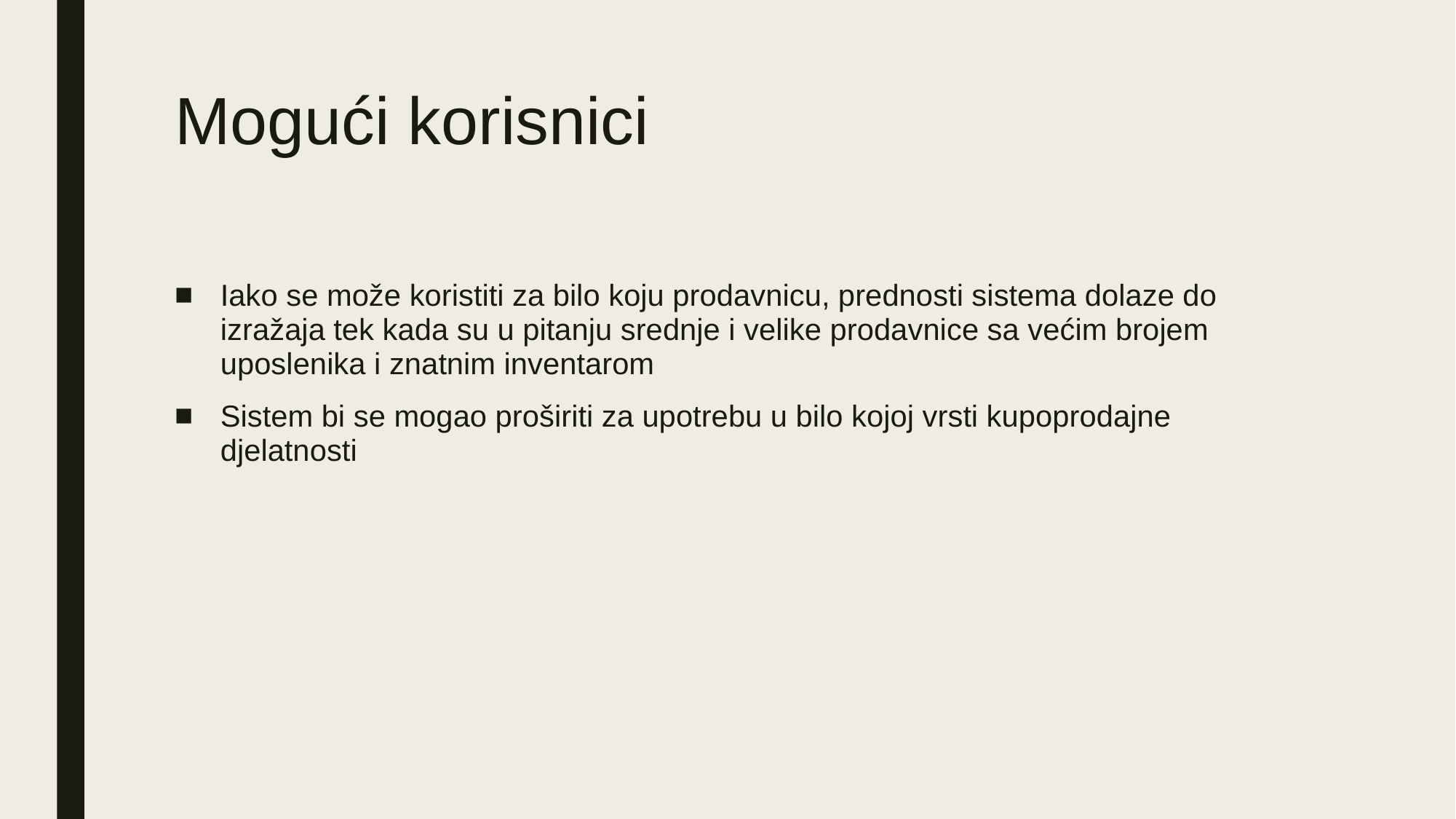

# Mogući korisnici
Iako se može koristiti za bilo koju prodavnicu, prednosti sistema dolaze do izražaja tek kada su u pitanju srednje i velike prodavnice sa većim brojem uposlenika i znatnim inventarom
Sistem bi se mogao proširiti za upotrebu u bilo kojoj vrsti kupoprodajne djelatnosti